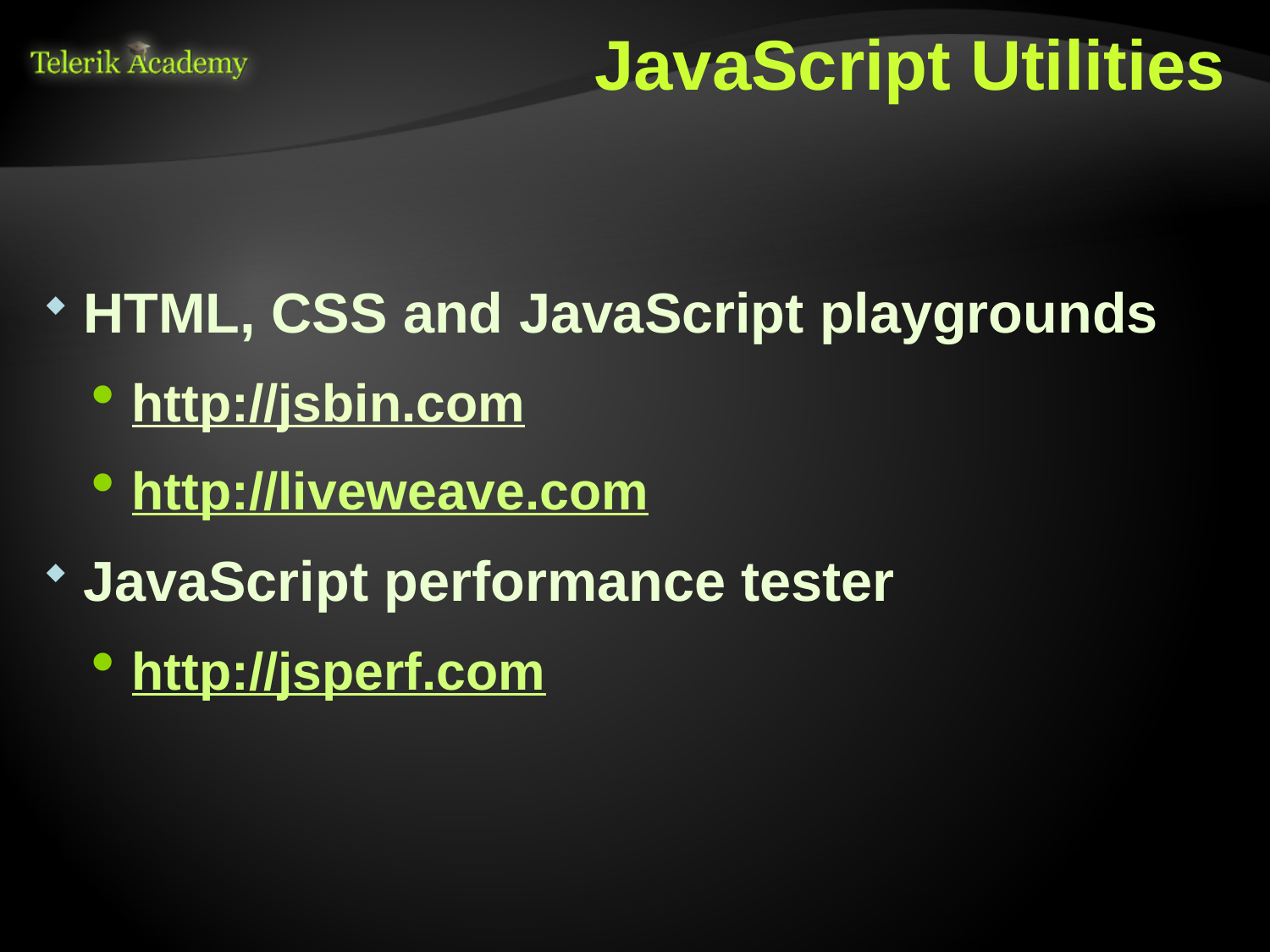

# JavaScript Utilities
HTML, CSS and JavaScript playgrounds
http://jsbin.com
http://liveweave.com
JavaScript performance tester
http://jsperf.com